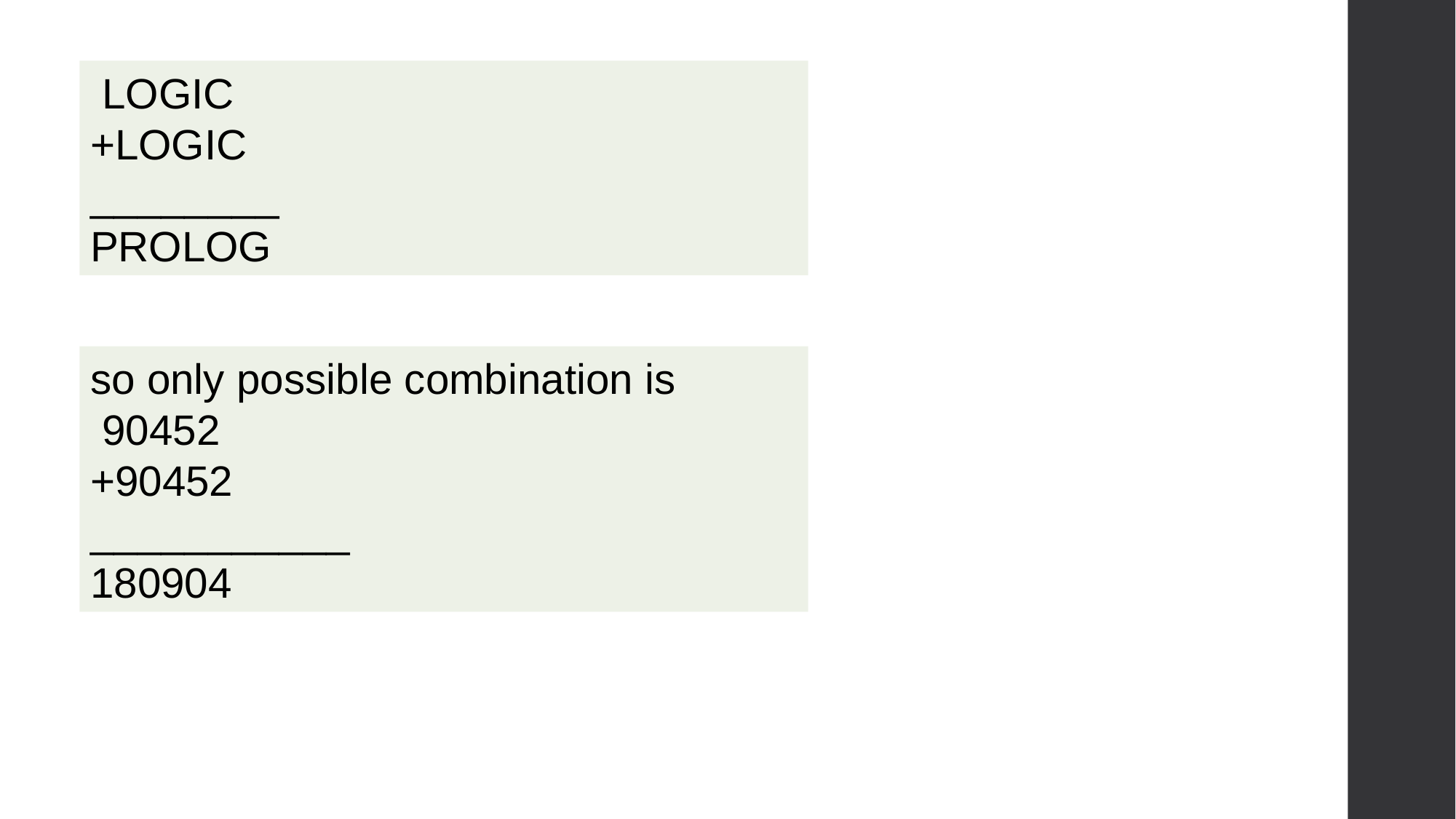

LOGIC
+LOGIC
________
PROLOG
so only possible combination is
 90452
+90452
___________
180904